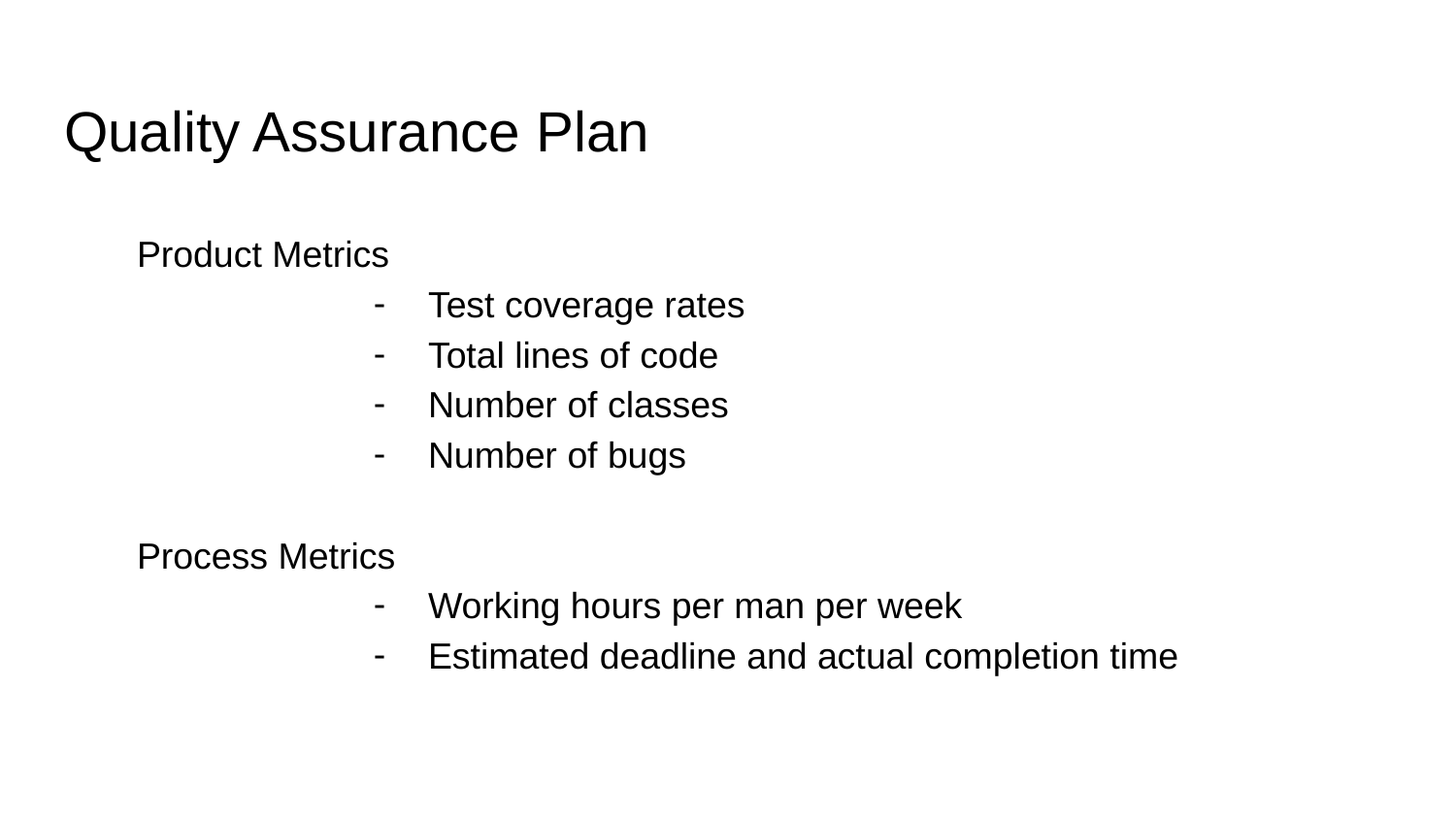

# Quality Assurance Plan

Product Metrics
Test coverage rates
Total lines of code
Number of classes
Number of bugs

Process Metrics
Working hours per man per week
Estimated deadline and actual completion time